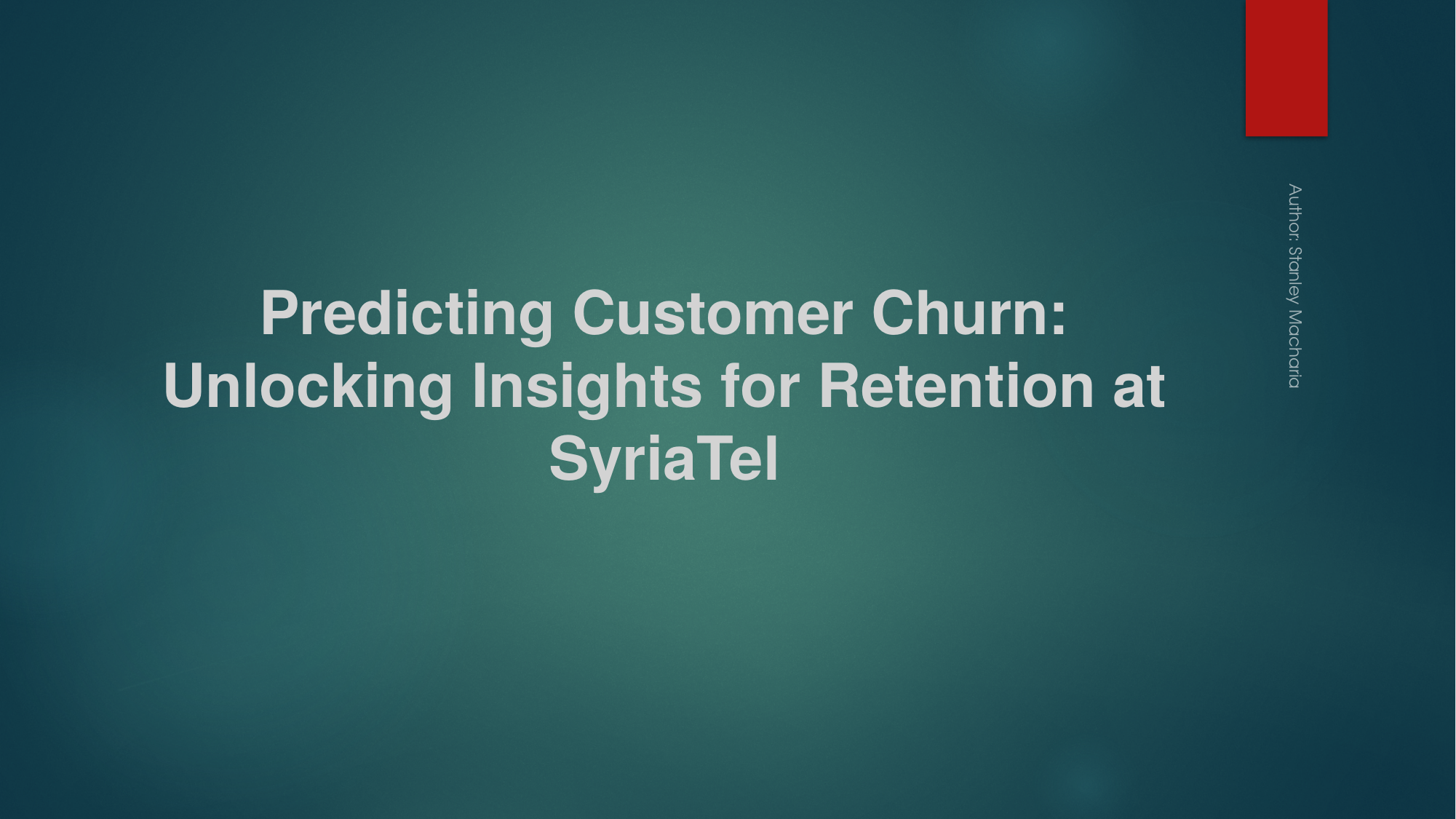

# Predicting Customer Churn: Unlocking Insights for Retention at SyriaTel
Author: Stanley Macharia